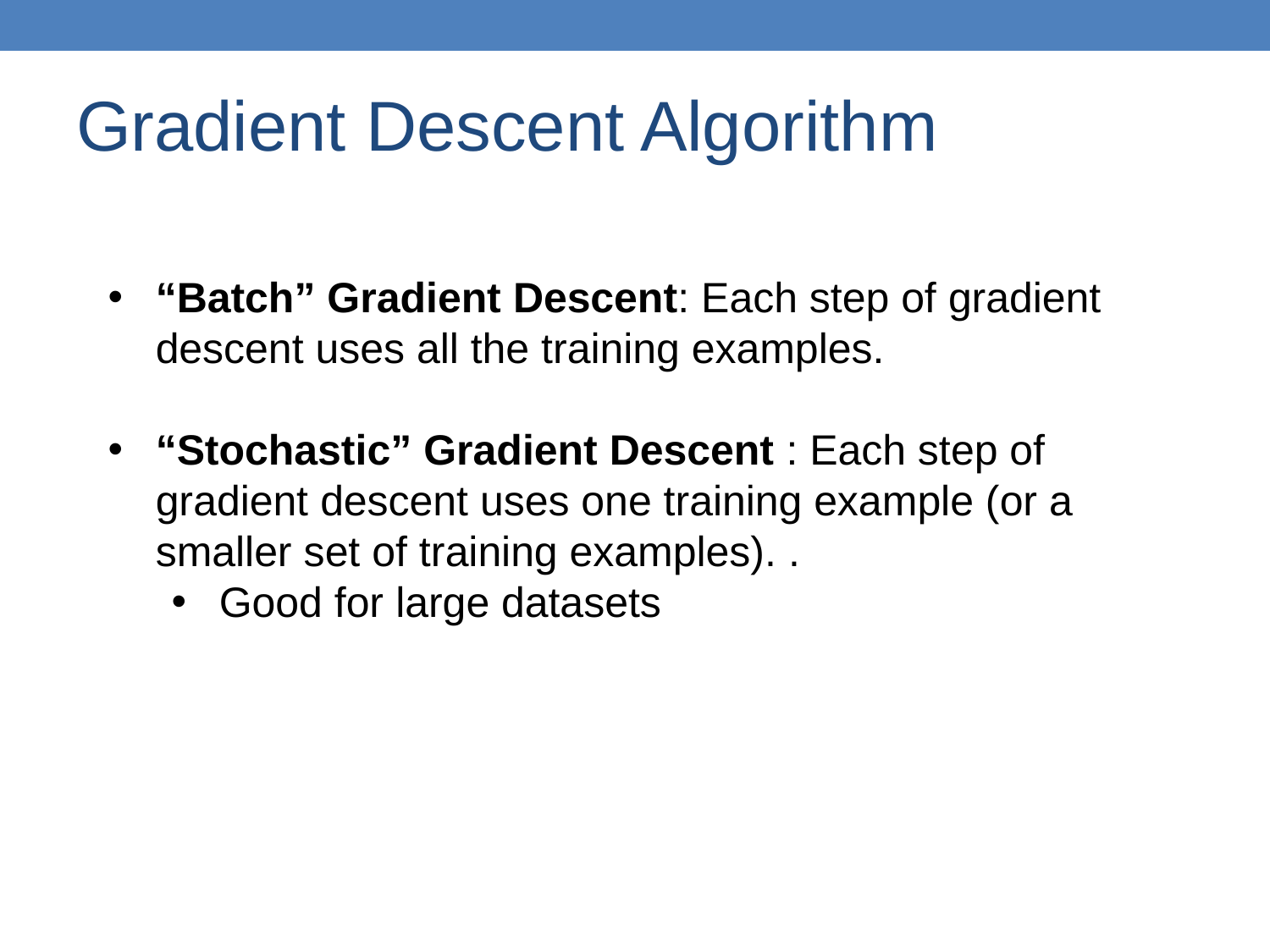

Gradient Descent Algorithm
“Batch” Gradient Descent: Each step of gradient descent uses all the training examples.

“Stochastic” Gradient Descent : Each step of gradient descent uses one training example (or a smaller set of training examples). .
Good for large datasets